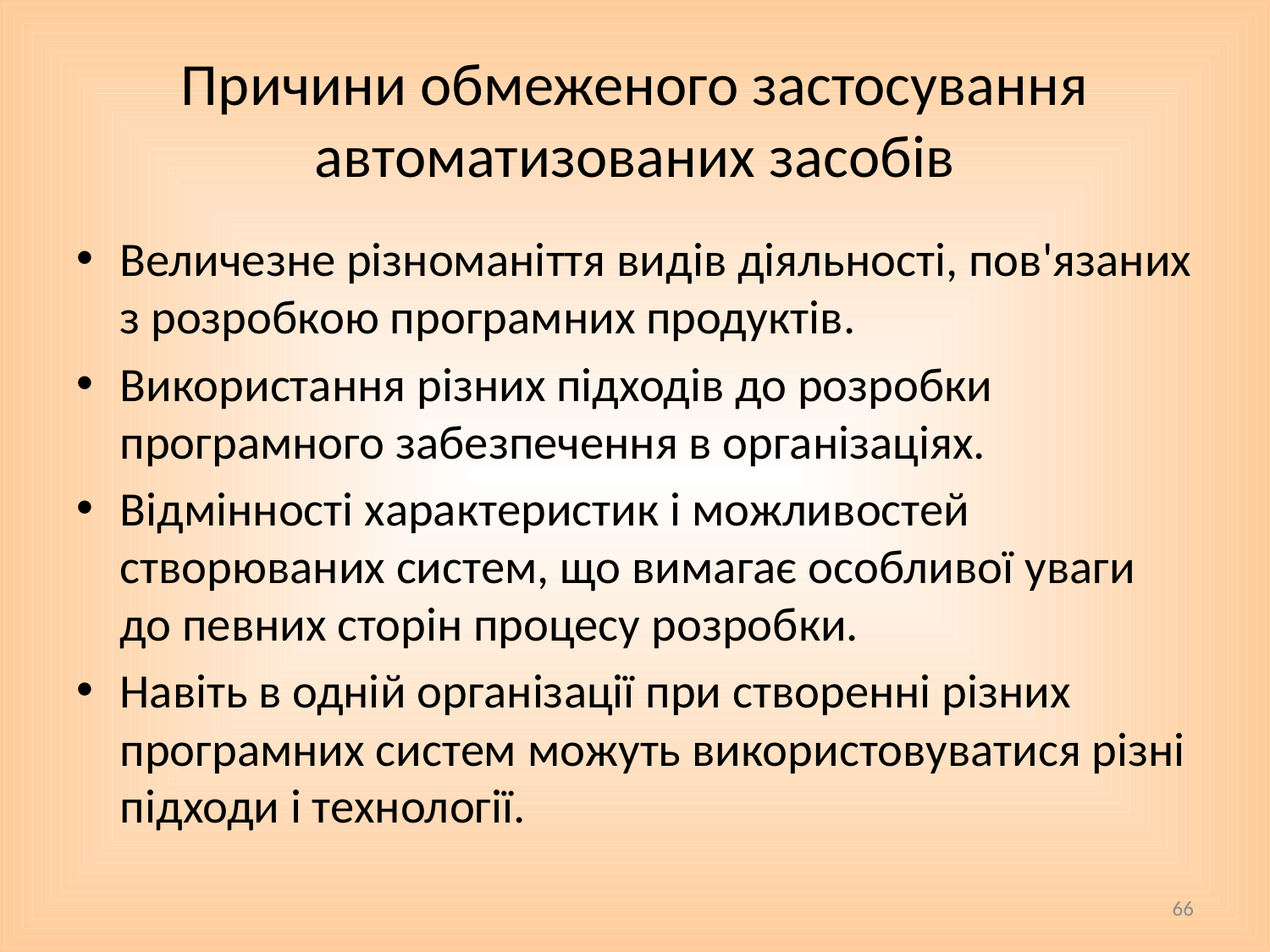

# Причини обмеженого застосування автоматизованих засобів
Величезне різноманіття видів діяльності, пов'язаних з розробкою програмних продуктів.
Використання різних підходів до розробки програмного забезпечення в організаціях.
Відмінності характеристик і можливостей створюваних систем, що вимагає особливої уваги до певних сторін процесу розробки.
Навіть в одній організації при створенні різних програмних систем можуть використовуватися різні підходи і технології.
66